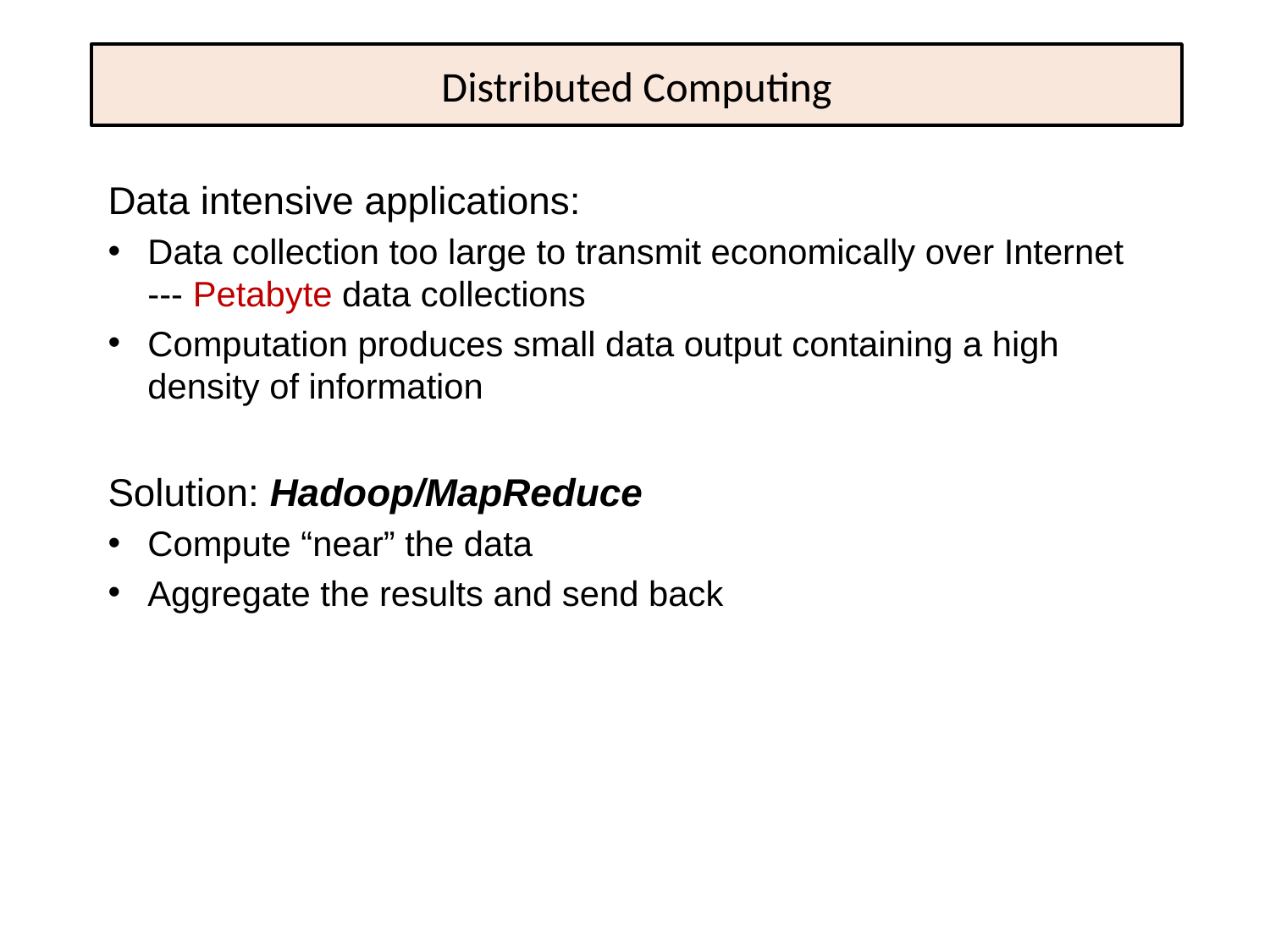

# Distributed Computing
Data intensive applications:
Data collection too large to transmit economically over Internet --- Petabyte data collections
Computation produces small data output containing a high density of information

Solution: Hadoop/MapReduce
Compute “near” the data
Aggregate the results and send back